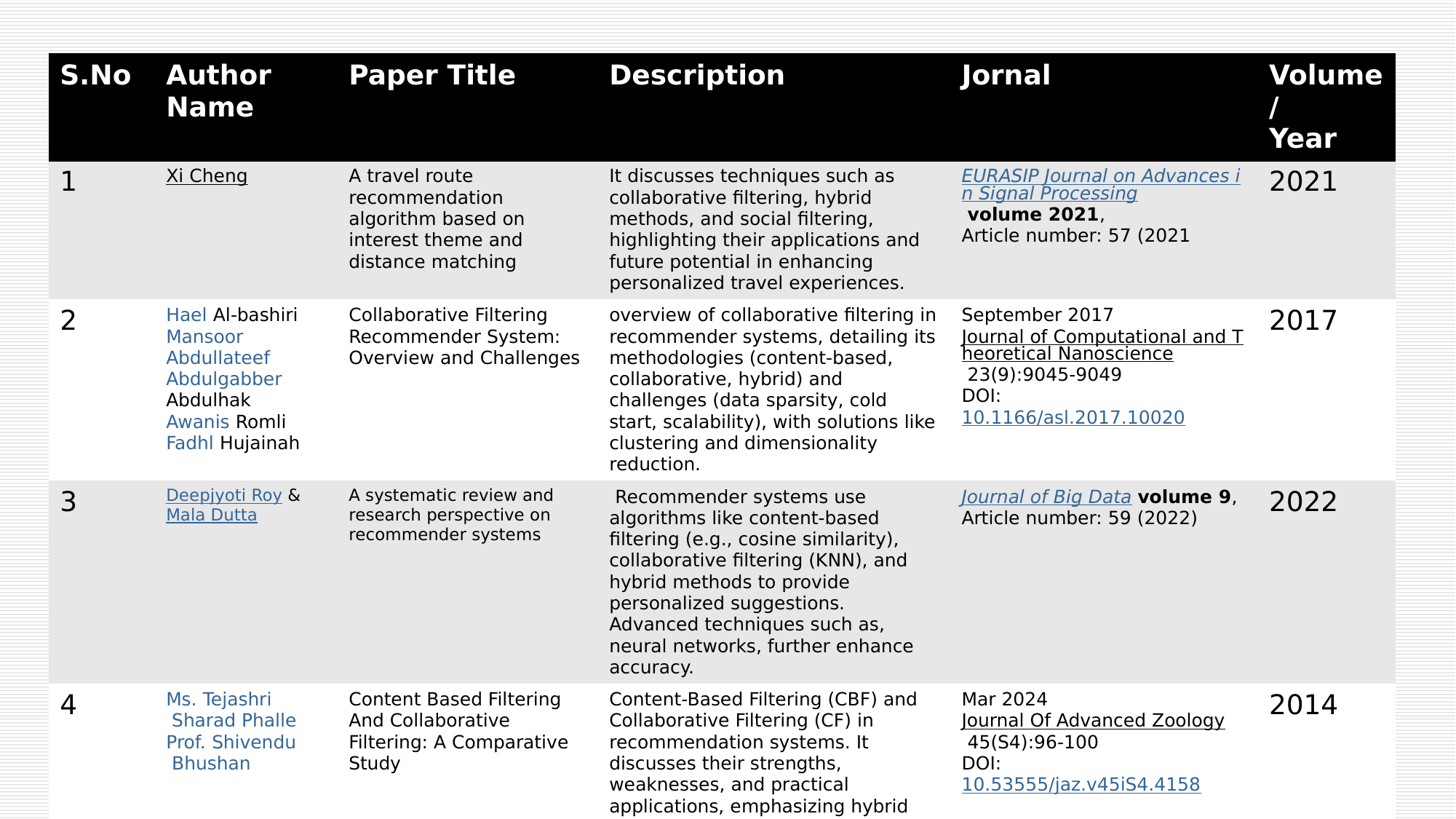

# Literature Survey
| S.No | Author Name | Paper Title | Description | Jornal | Volume/ Year |
| --- | --- | --- | --- | --- | --- |
| 1 | Xi Cheng | A travel route recommendation algorithm based on interest theme and distance matching | It discusses techniques such as collaborative filtering, hybrid methods, and social filtering, highlighting their applications and future potential in enhancing personalized travel experiences. | EURASIP Journal on Advances in Signal Processing volume 2021, Article number: 57 (2021 | 2021 |
| 2 | Hael Al-bashiri Mansoor Abdullateef Abdulgabber Abdulhak Awanis Romli Fadhl Hujainah | Collaborative Filtering Recommender System: Overview and Challenges | overview of collaborative filtering in recommender systems, detailing its methodologies (content-based, collaborative, hybrid) and challenges (data sparsity, cold start, scalability), with solutions like clustering and dimensionality reduction. | September 2017 Journal of Computational and Theoretical Nanoscience 23(9):9045-9049 DOI:  10.1166/asl.2017.10020 | 2017 |
| 3 | Deepjyoti Roy & Mala Dutta | A systematic review and research perspective on recommender systems | Recommender systems use algorithms like content-based filtering (e.g., cosine similarity), collaborative filtering (KNN), and hybrid methods to provide personalized suggestions. Advanced techniques such as, neural networks, further enhance accuracy. | Journal of Big Data volume 9, Article number: 59 (2022) | 2022 |
| 4 | Ms. Tejashri Sharad Phalle Prof. Shivendu Bhushan | Content Based Filtering And Collaborative Filtering: A Comparative Study | Content-Based Filtering (CBF) and Collaborative Filtering (CF) in recommendation systems. It discusses their strengths, weaknesses, and practical applications, emphasizing hybrid systems that combine both methods for robust and personalized suggestions. | Mar 2024 Journal Of Advanced Zoology 45(S4):96-100 DOI:  10.53555/jaz.v45iS4.4158 | 2014 |
|  |  |  |  |  |  |
|  |  |  |  |  |  |
|  |  |  |  |  |  |
6
Department of Artificial Intelligence and Data Science
Third Review